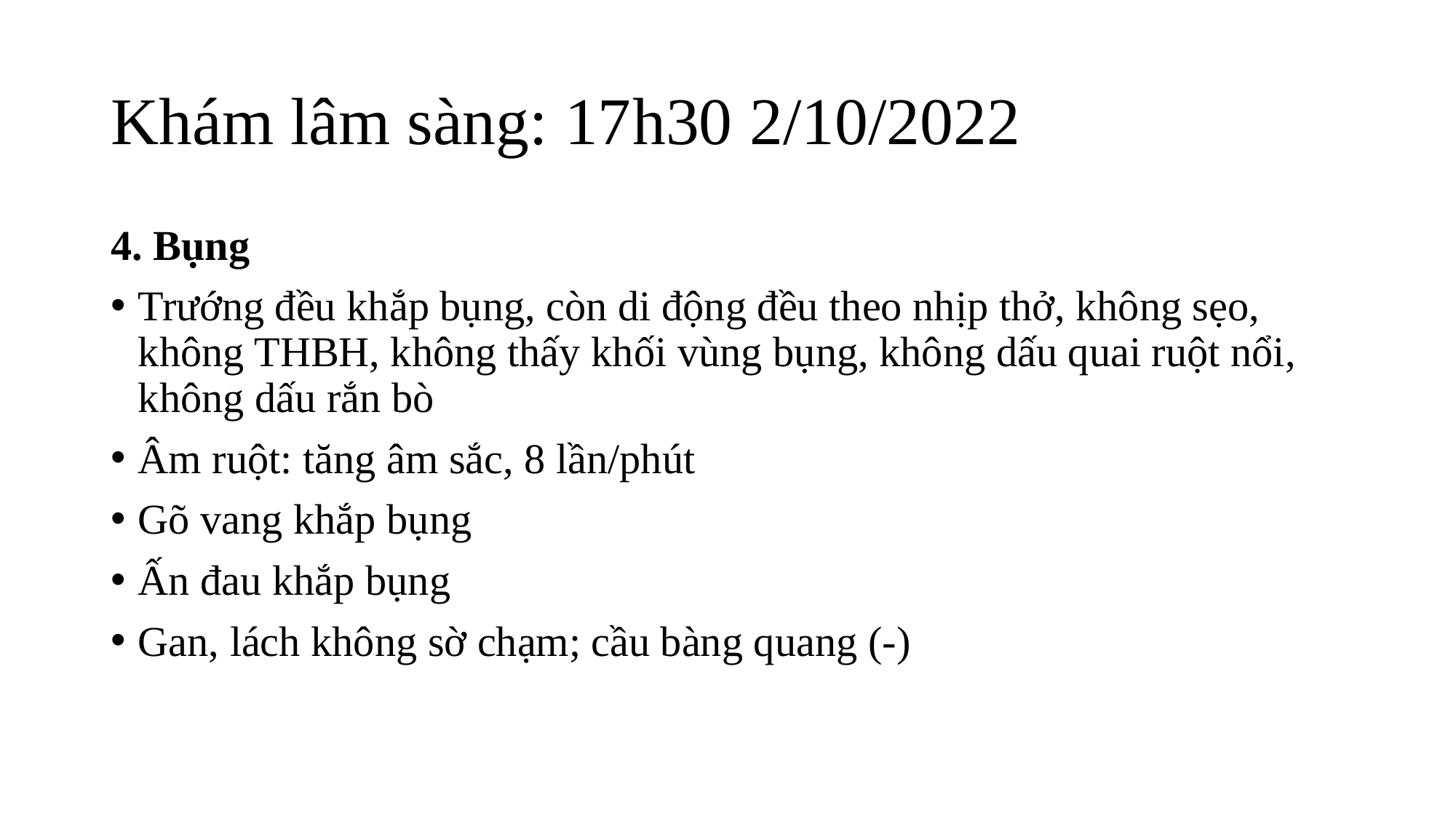

# Khám lâm sàng: 17h30 2/10/2022
4. Bụng
Trướng đều khắp bụng, còn di động đều theo nhịp thở, không sẹo, không THBH, không thấy khối vùng bụng, không dấu quai ruột nổi, không dấu rắn bò
Âm ruột: tăng âm sắc, 8 lần/phút
Gõ vang khắp bụng
Ấn đau khắp bụng
Gan, lách không sờ chạm; cầu bàng quang (-)